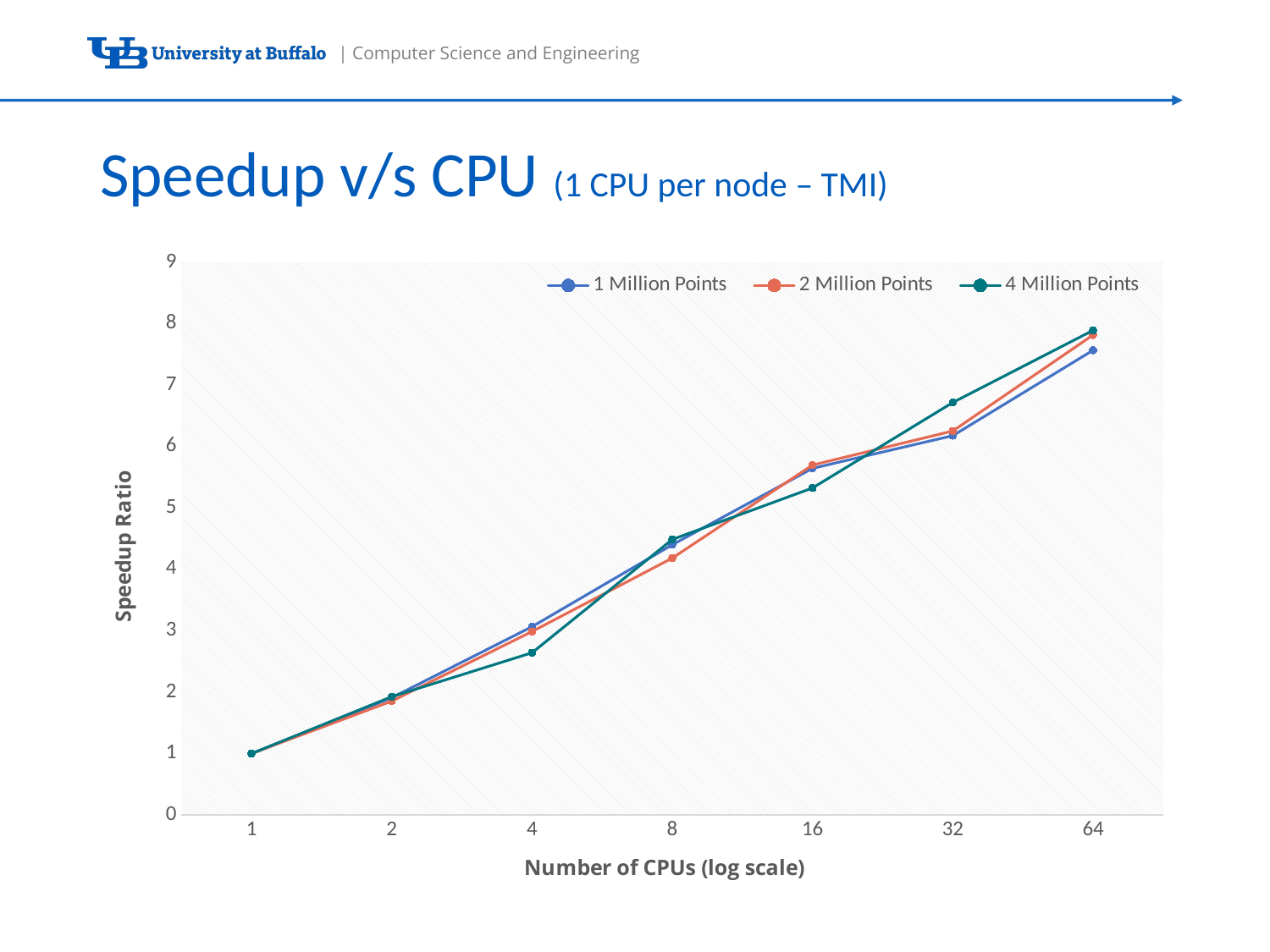

# Speedup v/s CPU (1 CPU per node – TMI)

### Chart

| Category | 1 Million Points | 2 Million Points | 4 Million Points |
|---|---|---|---|
| 1 | 1.0 | 1.0 | 1.0 |
| 2 | 1.909848 | 1.85513732323786 | 1.92734108760855 |
| 4 | 3.066817 | 2.98766731630702 | 2.64233583694013 |
| 8 | 4.399362 | 4.18273501661439 | 4.48542299456435 |
| 16 | 5.643445 | 5.69703083109521 | 5.32352978577247 |
| 32 | 6.17489 | 6.2516129032258 | 6.71467528641571 |
| 64 | 7.565942 | 7.81451612903225 | 7.88974346153846 |